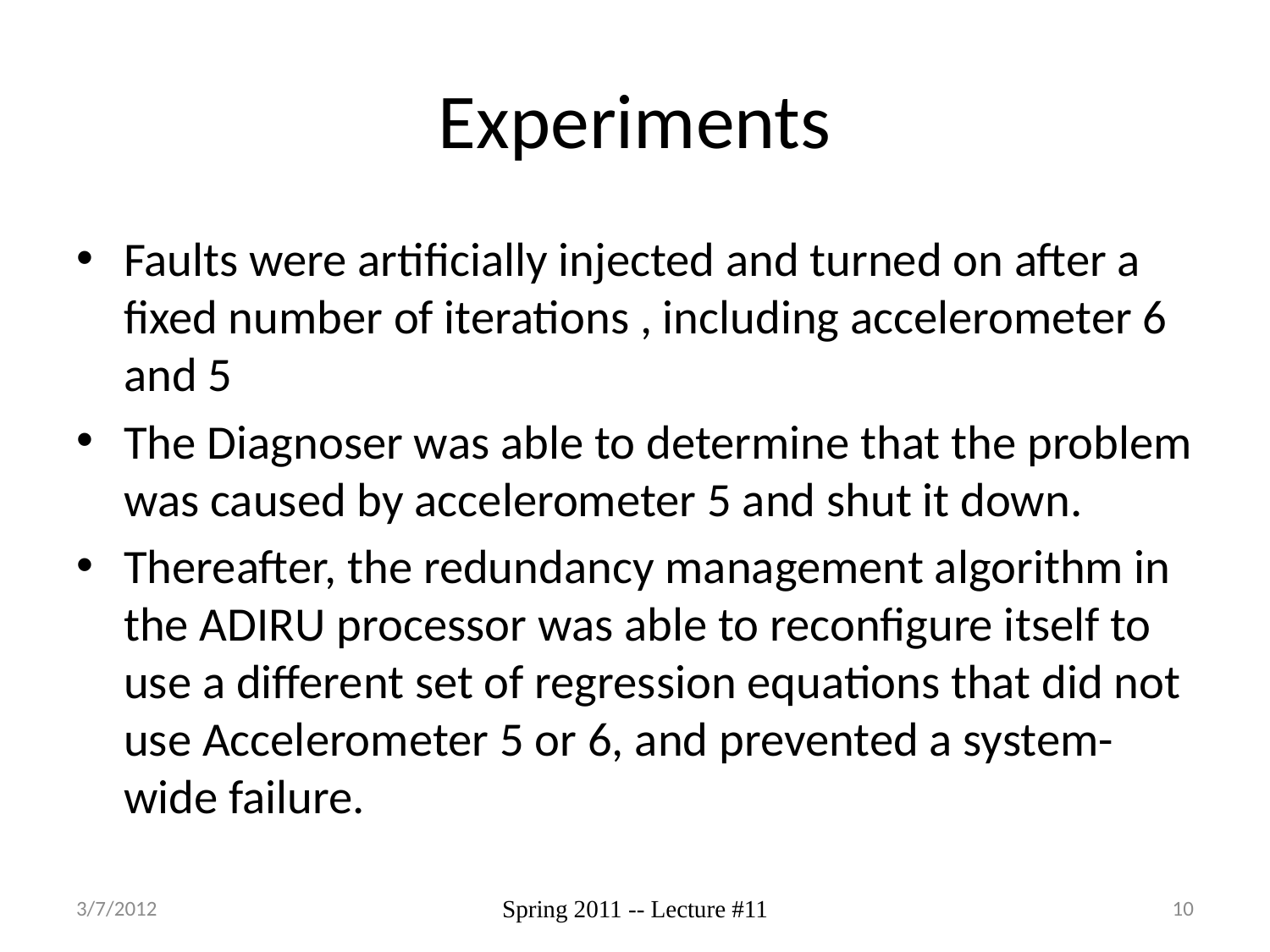

# Experiments
Faults were artificially injected and turned on after a fixed number of iterations , including accelerometer 6 and 5
The Diagnoser was able to determine that the problem was caused by accelerometer 5 and shut it down.
Thereafter, the redundancy management algorithm in the ADIRU processor was able to reconfigure itself to use a different set of regression equations that did not use Accelerometer 5 or 6, and prevented a system-wide failure.
3/7/2012
Spring 2011 -- Lecture #11
10